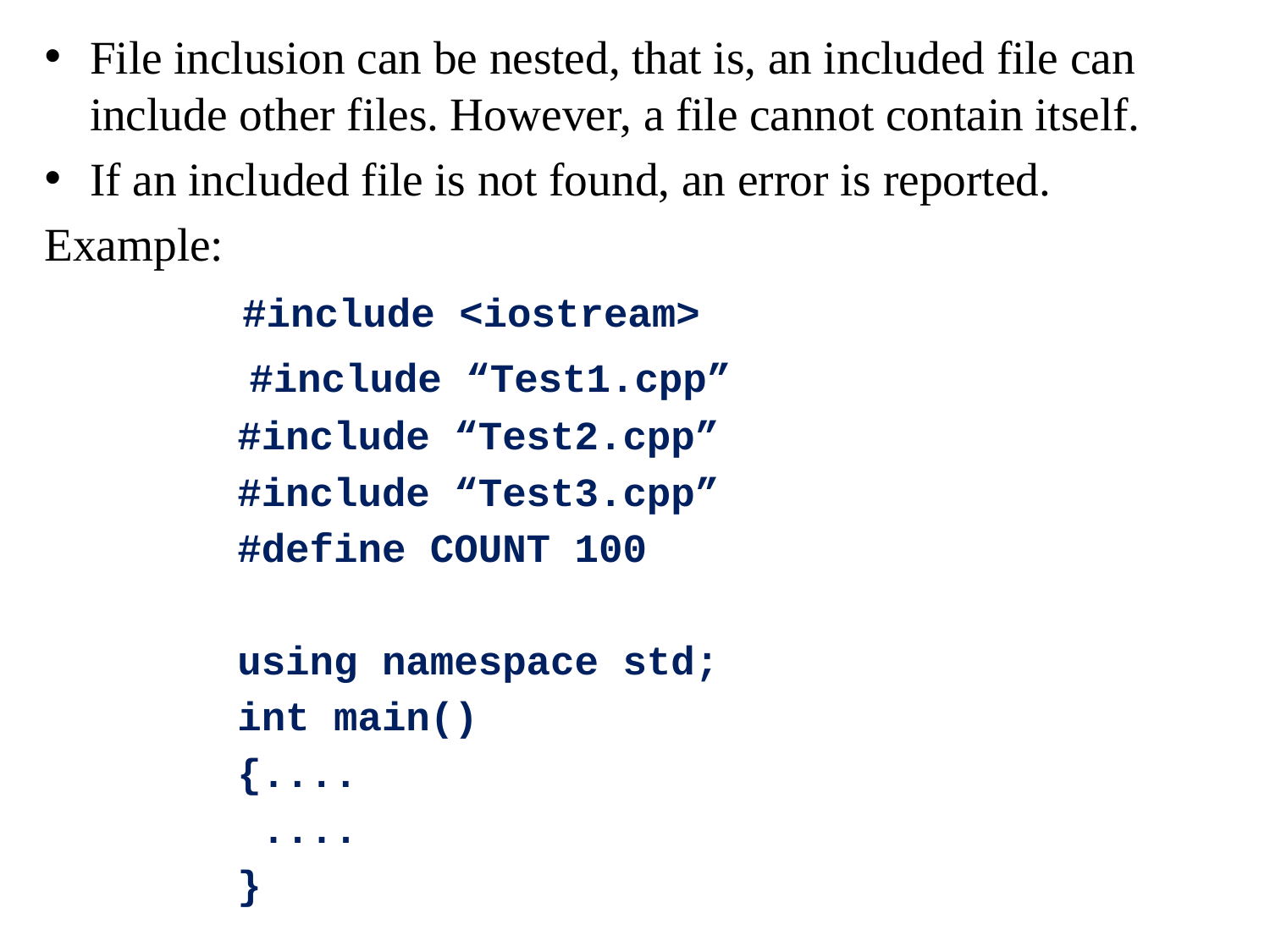

File inclusion can be nested, that is, an included file can include other files. However, a file cannot contain itself.
If an included file is not found, an error is reported.
Example:
                 #include <iostream>
         #include “Test1.cpp”
        #include “Test2.cpp”
        #include “Test3.cpp”
        #define COUNT 100

        using namespace std;
        int main()
        {....
         ....
        }